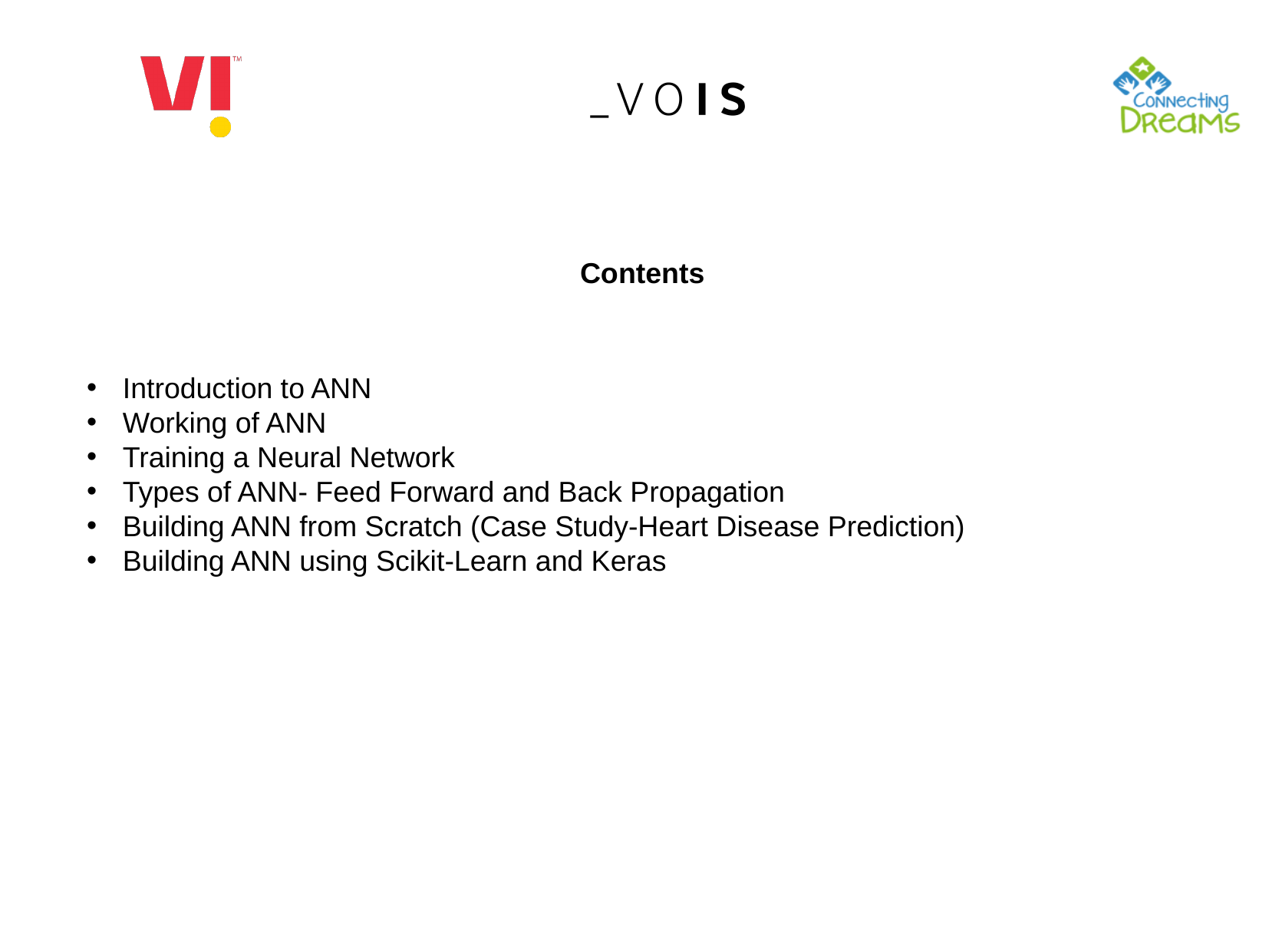

# Contents
Introduction to ANN
Working of ANN
Training a Neural Network
Types of ANN- Feed Forward and Back Propagation
Building ANN from Scratch (Case Study-Heart Disease Prediction)
Building ANN using Scikit-Learn and Keras